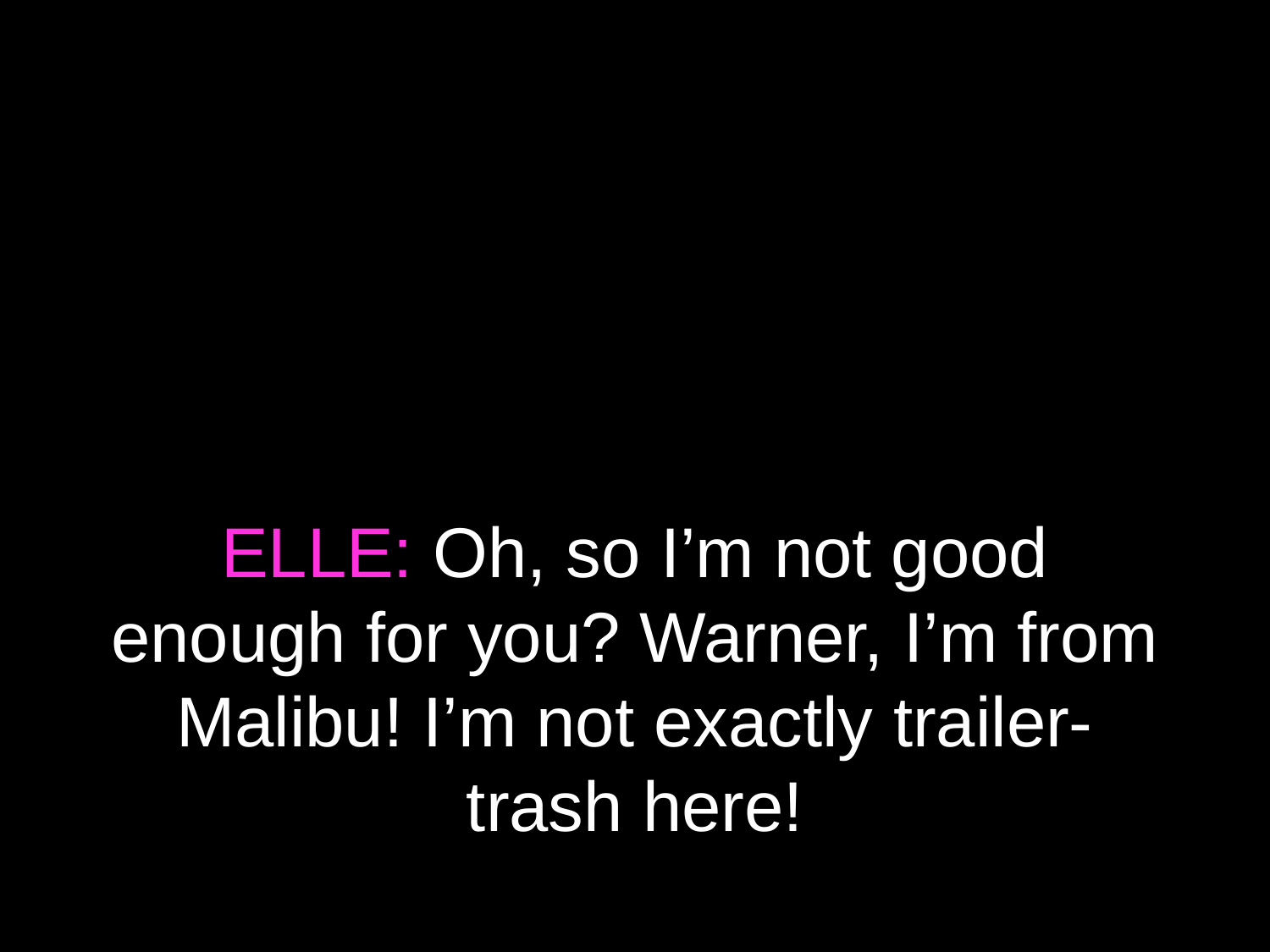

# ELLE: Oh, so I’m not good enough for you? Warner, I’m from Malibu! I’m not exactly trailer-trash here!